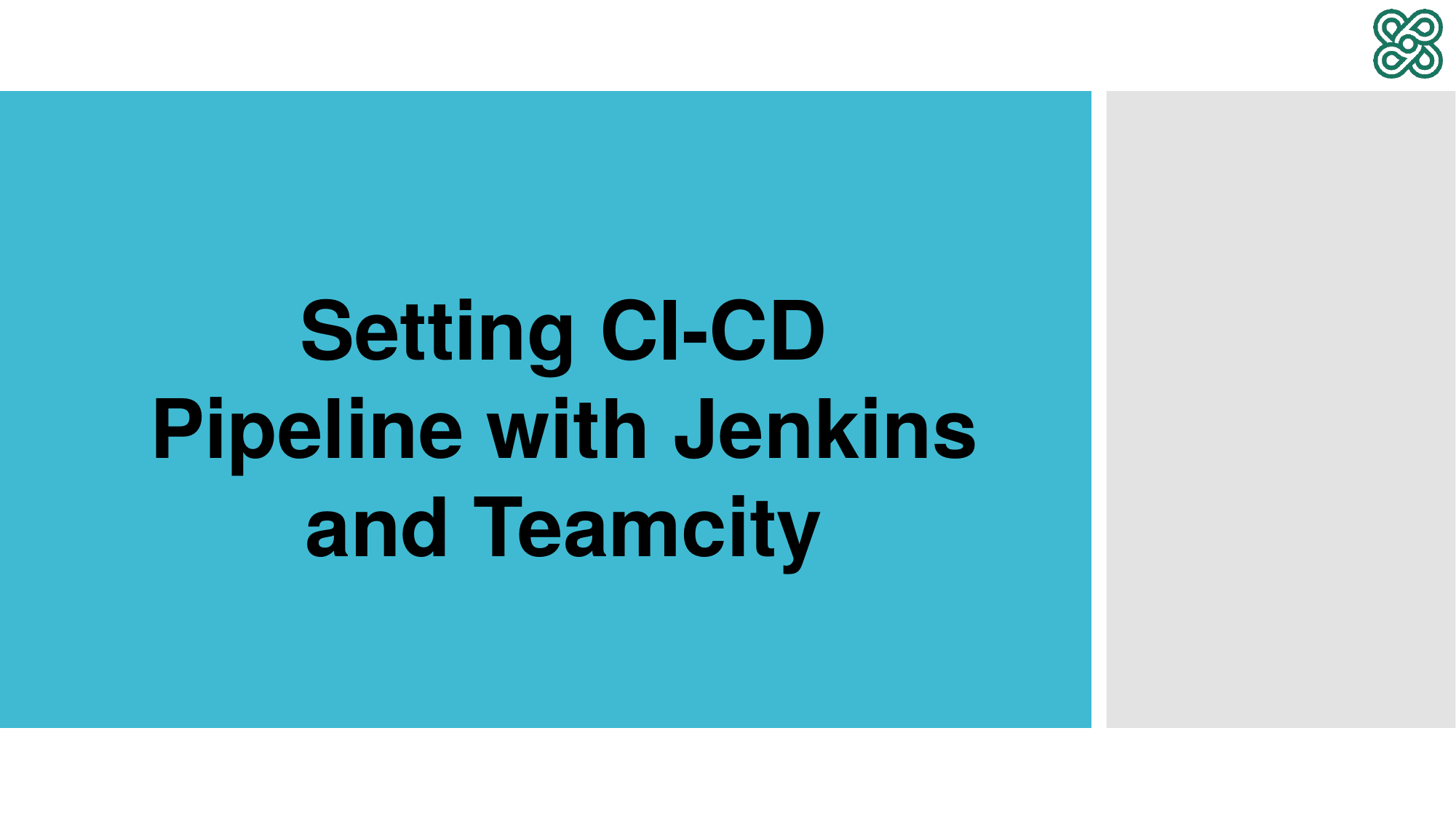

Setting CI-CD Pipeline with Jenkins and Teamcity